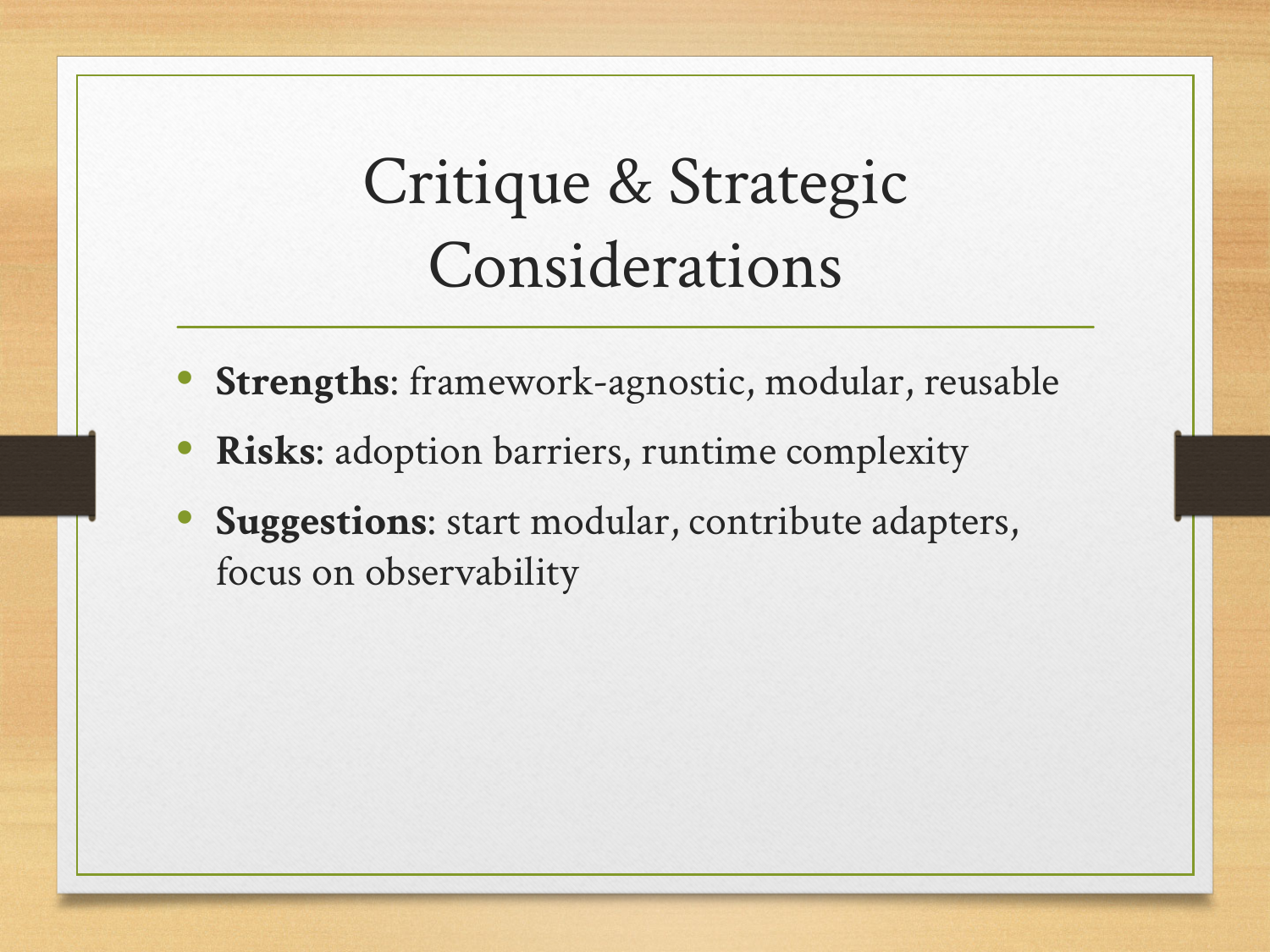

# Critique & Strategic Considerations
Strengths: framework-agnostic, modular, reusable
Risks: adoption barriers, runtime complexity
Suggestions: start modular, contribute adapters, focus on observability